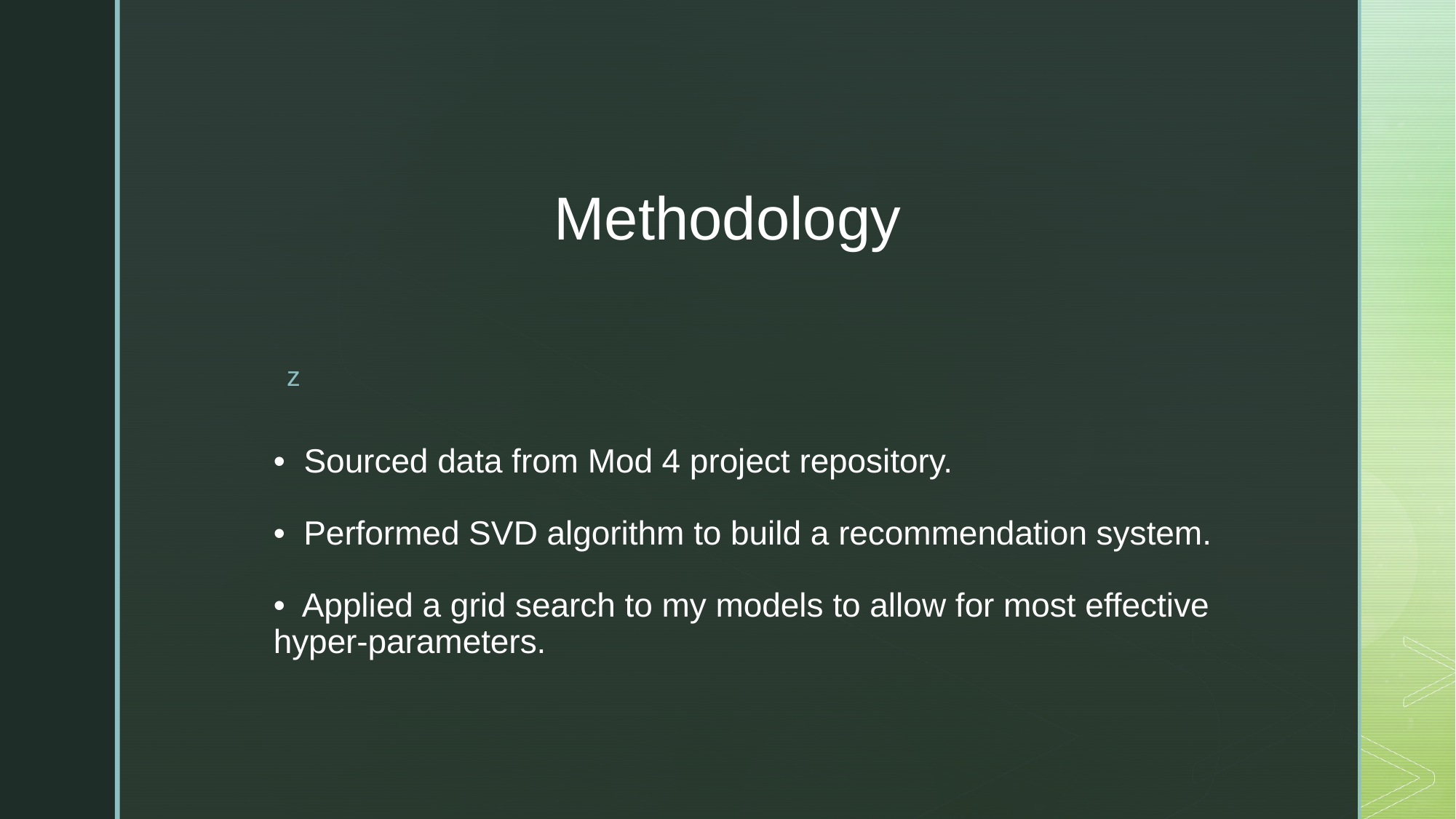

Methodology
# •  Sourced data from Mod 4 project repository. •  Performed SVD algorithm to build a recommendation system. •  Applied a grid search to my models to allow for most effective hyper-parameters.